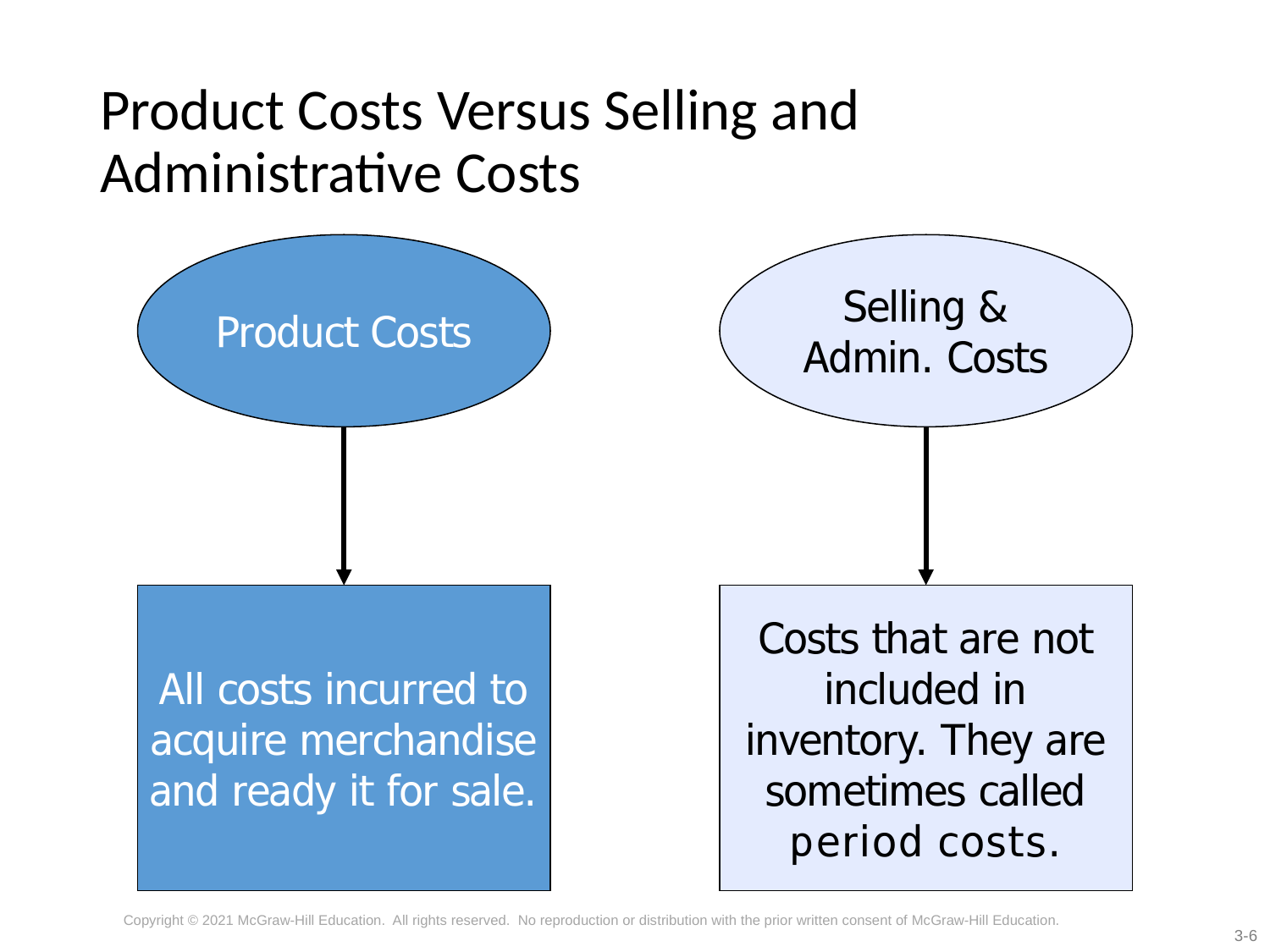

# Product Costs Versus Selling and Administrative Costs
Product Costs
All costs incurred to acquire merchandise and ready it for sale.
Selling & Admin. Costs
Costs that are not included in inventory. They are sometimes called period costs.